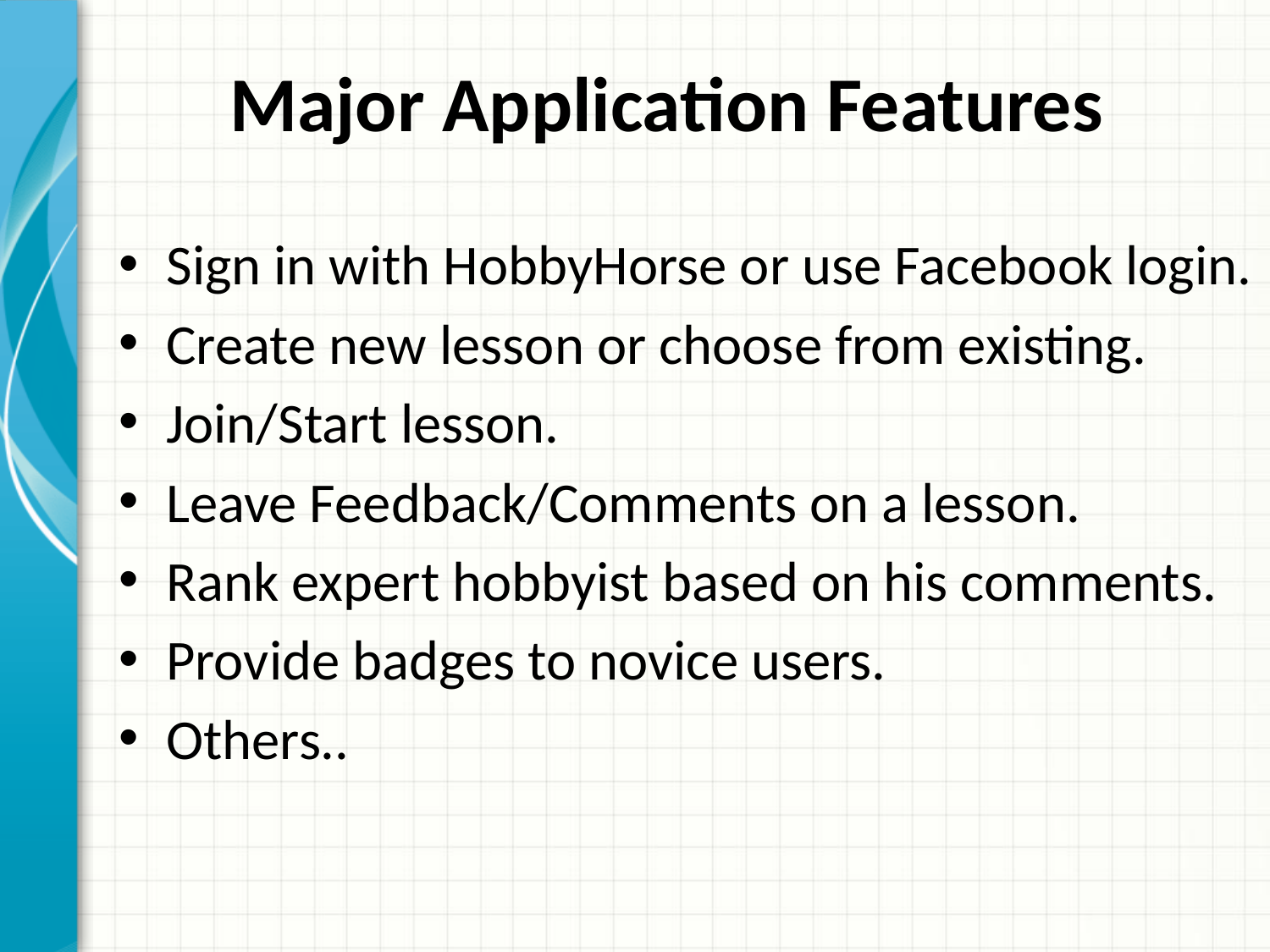

# Major Application Features
Sign in with HobbyHorse or use Facebook login.
Create new lesson or choose from existing.
Join/Start lesson.
Leave Feedback/Comments on a lesson.
Rank expert hobbyist based on his comments.
Provide badges to novice users.
Others..